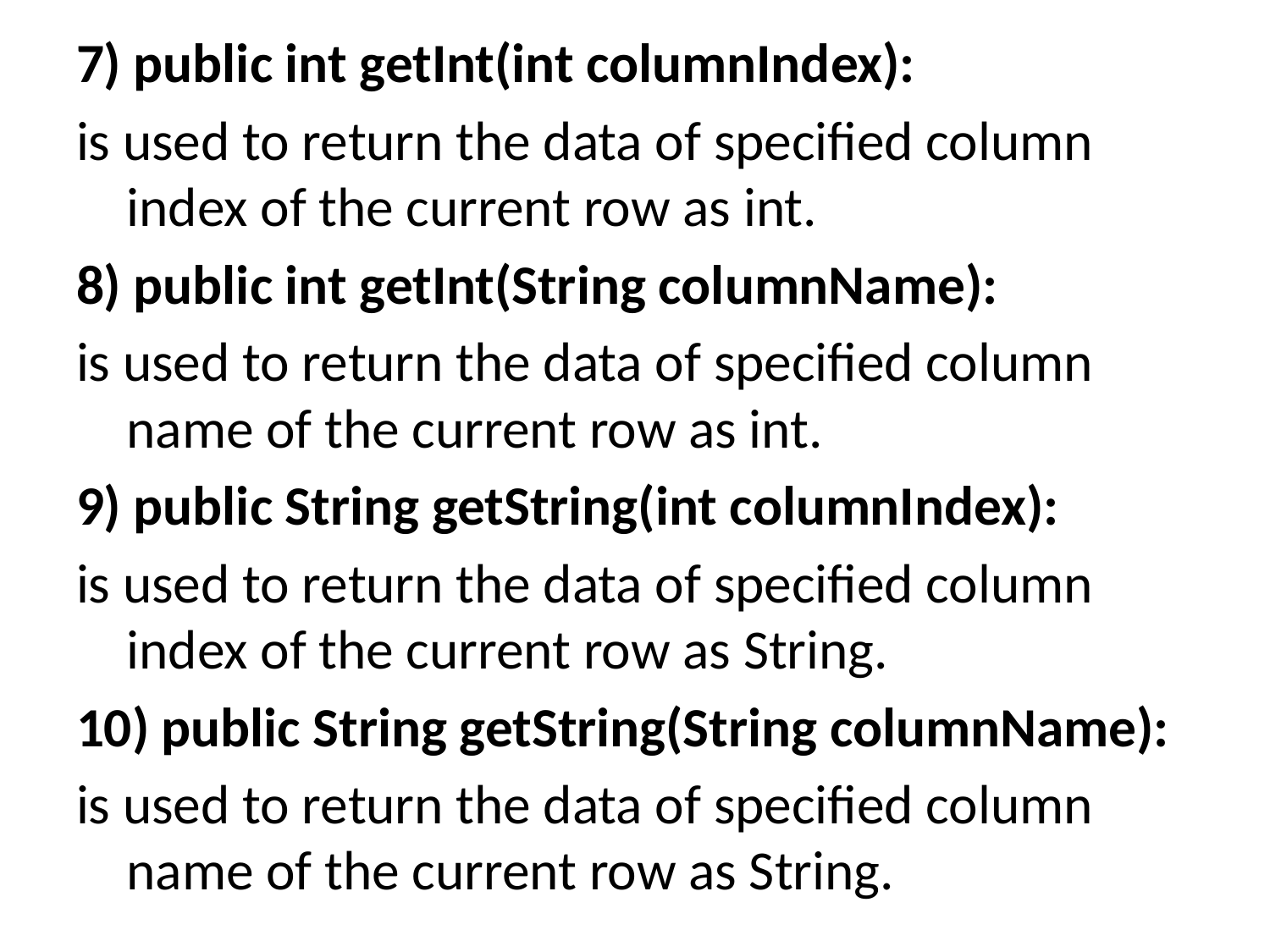

7) public int getInt(int columnIndex):
is used to return the data of specified column index of the current row as int.
8) public int getInt(String columnName):
is used to return the data of specified column name of the current row as int.
9) public String getString(int columnIndex):
is used to return the data of specified column index of the current row as String.
10) public String getString(String columnName):
is used to return the data of specified column name of the current row as String.

#